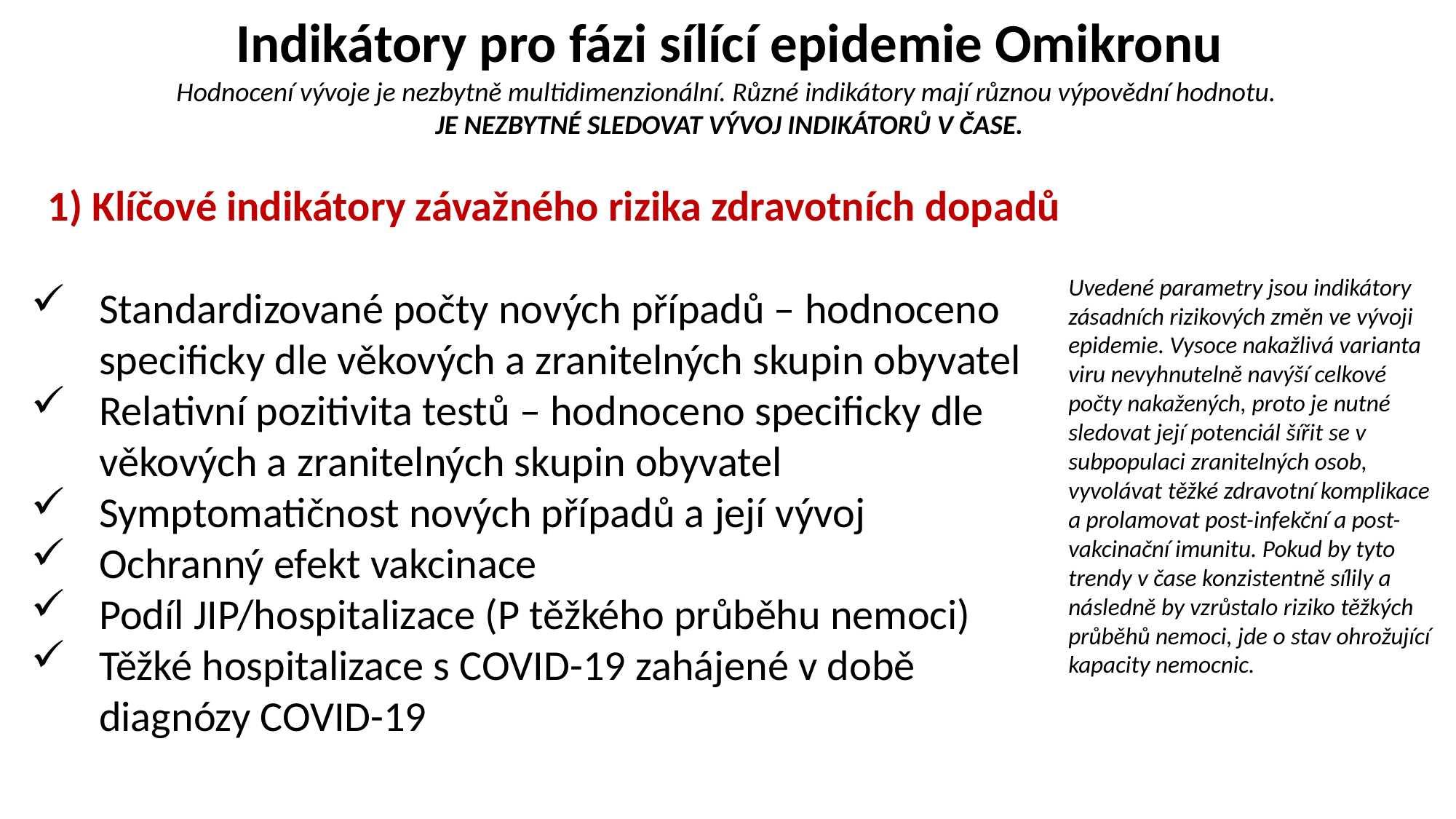

Indikátory pro fázi sílící epidemie Omikronu
Hodnocení vývoje je nezbytně multidimenzionální. Různé indikátory mají různou výpovědní hodnotu.
JE NEZBYTNÉ SLEDOVAT VÝVOJ INDIKÁTORŮ V ČASE.
1) Klíčové indikátory závažného rizika zdravotních dopadů
Uvedené parametry jsou indikátory zásadních rizikových změn ve vývoji epidemie. Vysoce nakažlivá varianta viru nevyhnutelně navýší celkové počty nakažených, proto je nutné sledovat její potenciál šířit se v subpopulaci zranitelných osob, vyvolávat těžké zdravotní komplikace a prolamovat post-infekční a post-vakcinační imunitu. Pokud by tyto trendy v čase konzistentně sílily a následně by vzrůstalo riziko těžkých průběhů nemoci, jde o stav ohrožující kapacity nemocnic.
Standardizované počty nových případů – hodnoceno specificky dle věkových a zranitelných skupin obyvatel
Relativní pozitivita testů – hodnoceno specificky dle věkových a zranitelných skupin obyvatel
Symptomatičnost nových případů a její vývoj
Ochranný efekt vakcinace
Podíl JIP/hospitalizace (P těžkého průběhu nemoci)
Těžké hospitalizace s COVID-19 zahájené v době diagnózy COVID-19